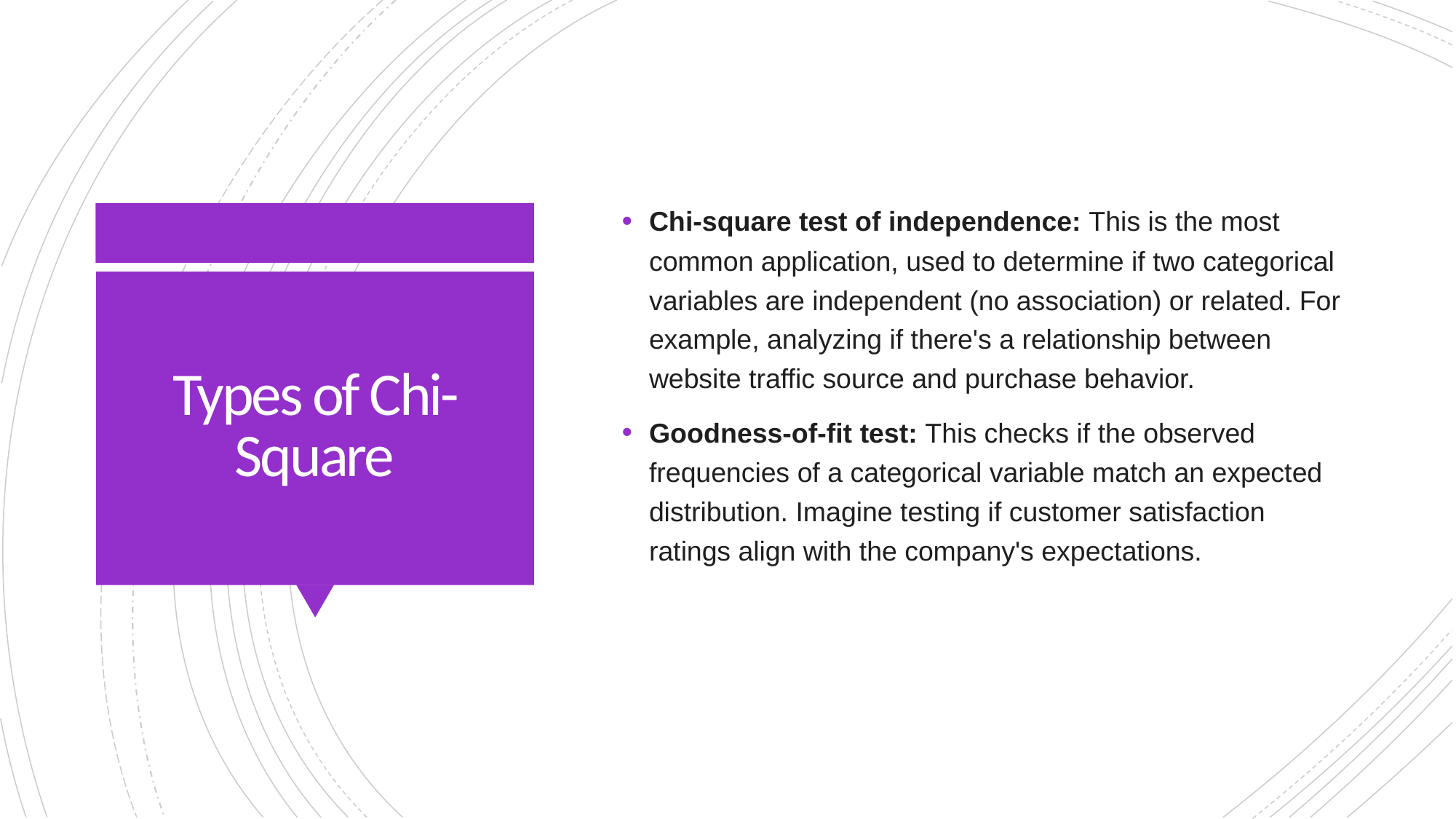

Chi-square test of independence: This is the most common application, used to determine if two categorical variables are independent (no association) or related. For example, analyzing if there's a relationship between website traffic source and purchase behavior.
Goodness-of-fit test: This checks if the observed frequencies of a categorical variable match an expected distribution. Imagine testing if customer satisfaction ratings align with the company's expectations.

# Types of Chi-Square